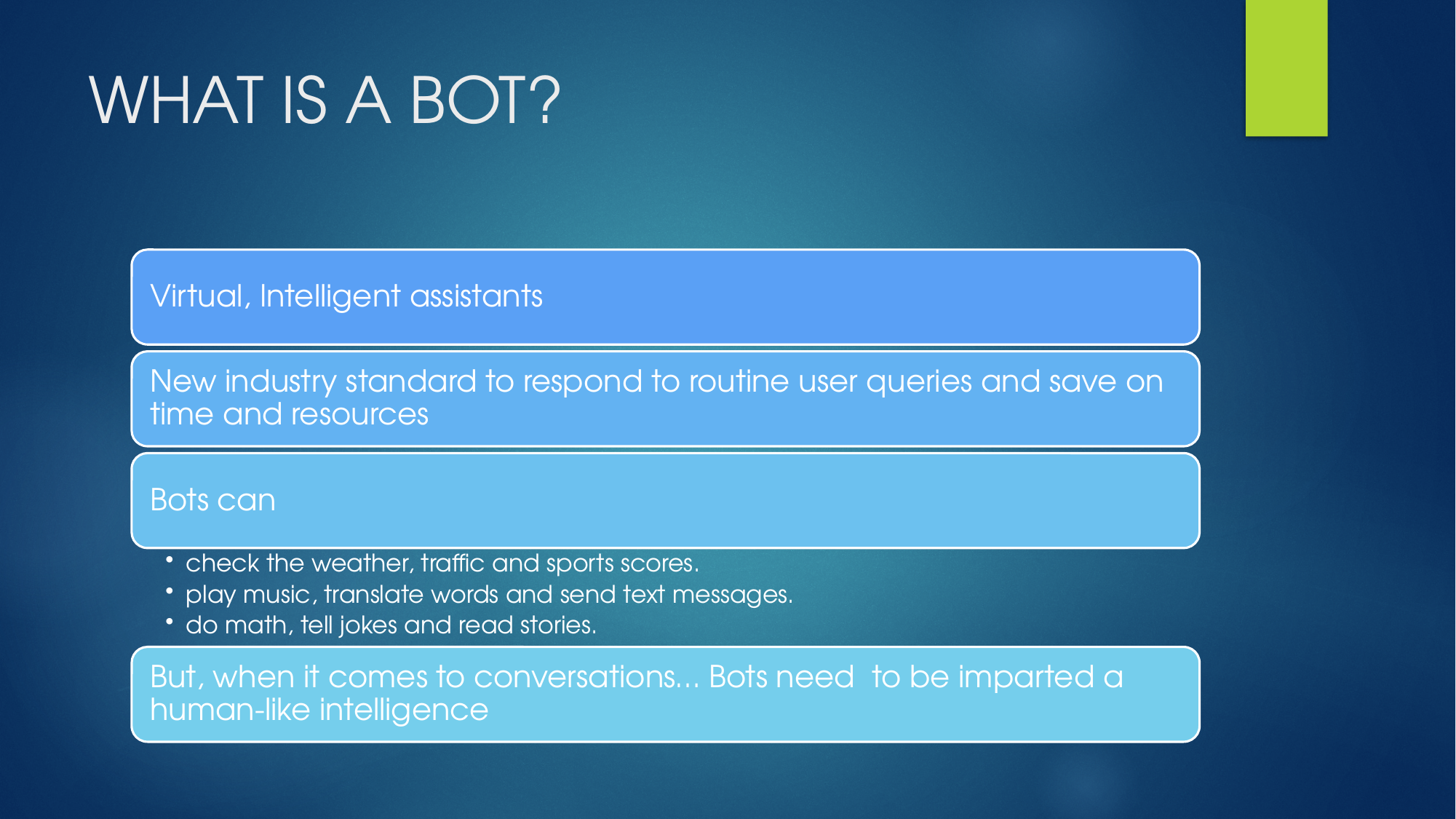

# WHAT IS A BOT?
Virtual, Intelligent assistants
New industry standard to respond to routine user queries and save on time and resources
Bots can
check the weather, traffic and sports scores.
play music, translate words and send text messages.
do math, tell jokes and read stories.
But, when it comes to conversations… Bots need  to be imparted a human-like intelligence